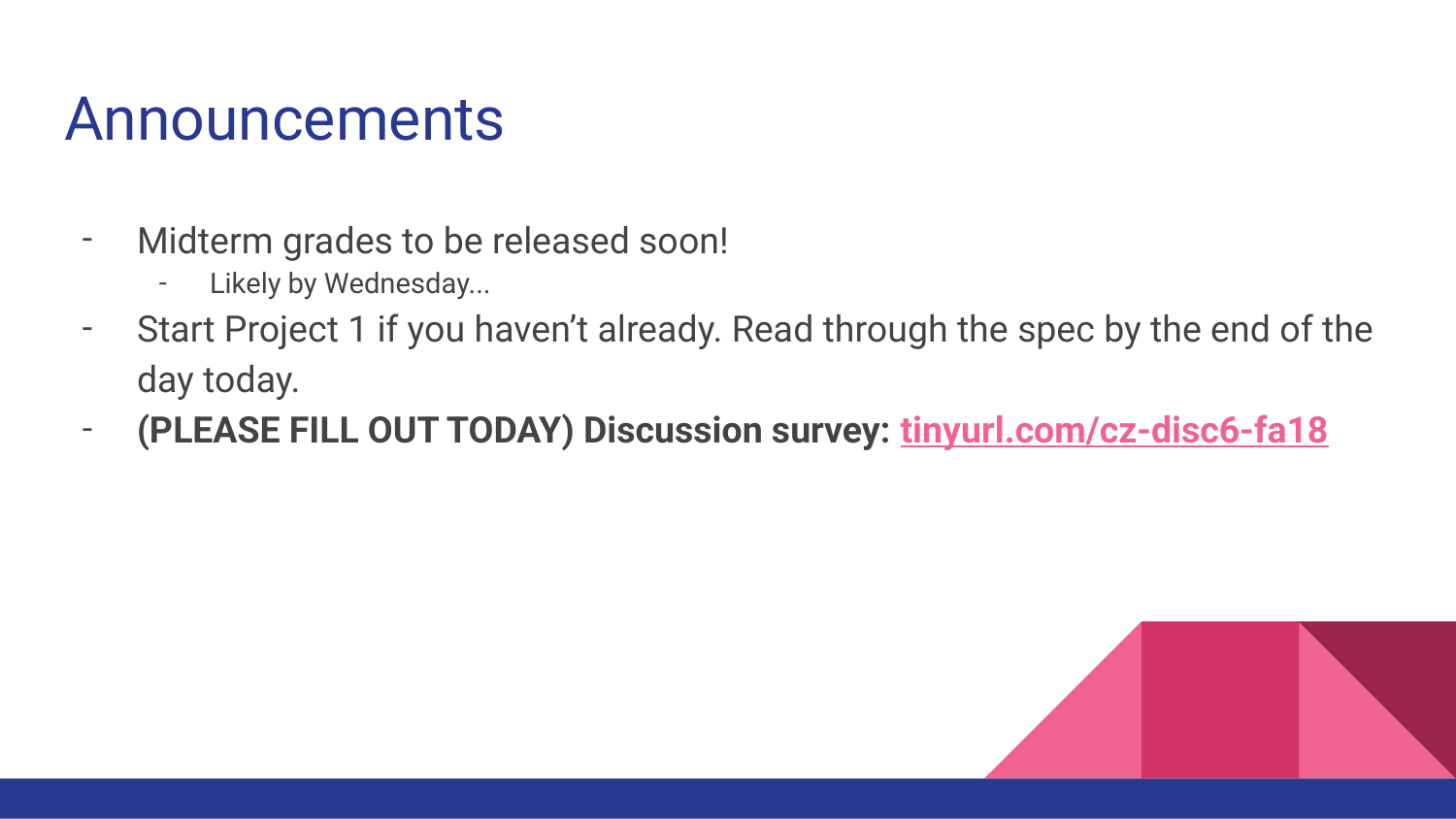

# Announcements
Midterm grades to be released soon!
Likely by Wednesday...
Start Project 1 if you haven’t already. Read through the spec by the end of the day today.
(PLEASE FILL OUT TODAY) Discussion survey: tinyurl.com/cz-disc6-fa18